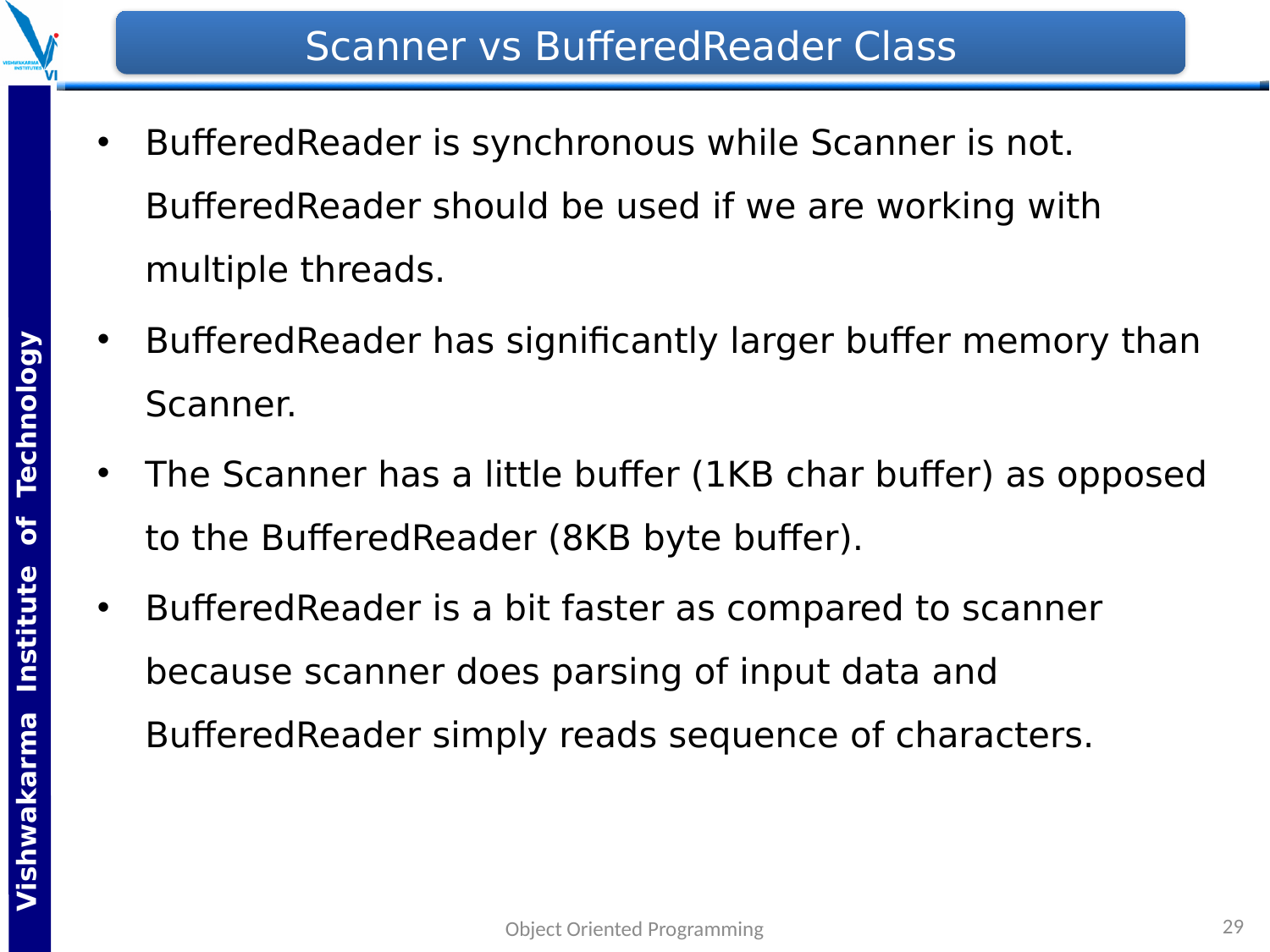

# Scanner vs BufferedReader Class
BufferedReader is synchronous while Scanner is not. BufferedReader should be used if we are working with multiple threads.
BufferedReader has significantly larger buffer memory than Scanner.
The Scanner has a little buffer (1KB char buffer) as opposed to the BufferedReader (8KB byte buffer).
BufferedReader is a bit faster as compared to scanner because scanner does parsing of input data and BufferedReader simply reads sequence of characters.
29
Object Oriented Programming